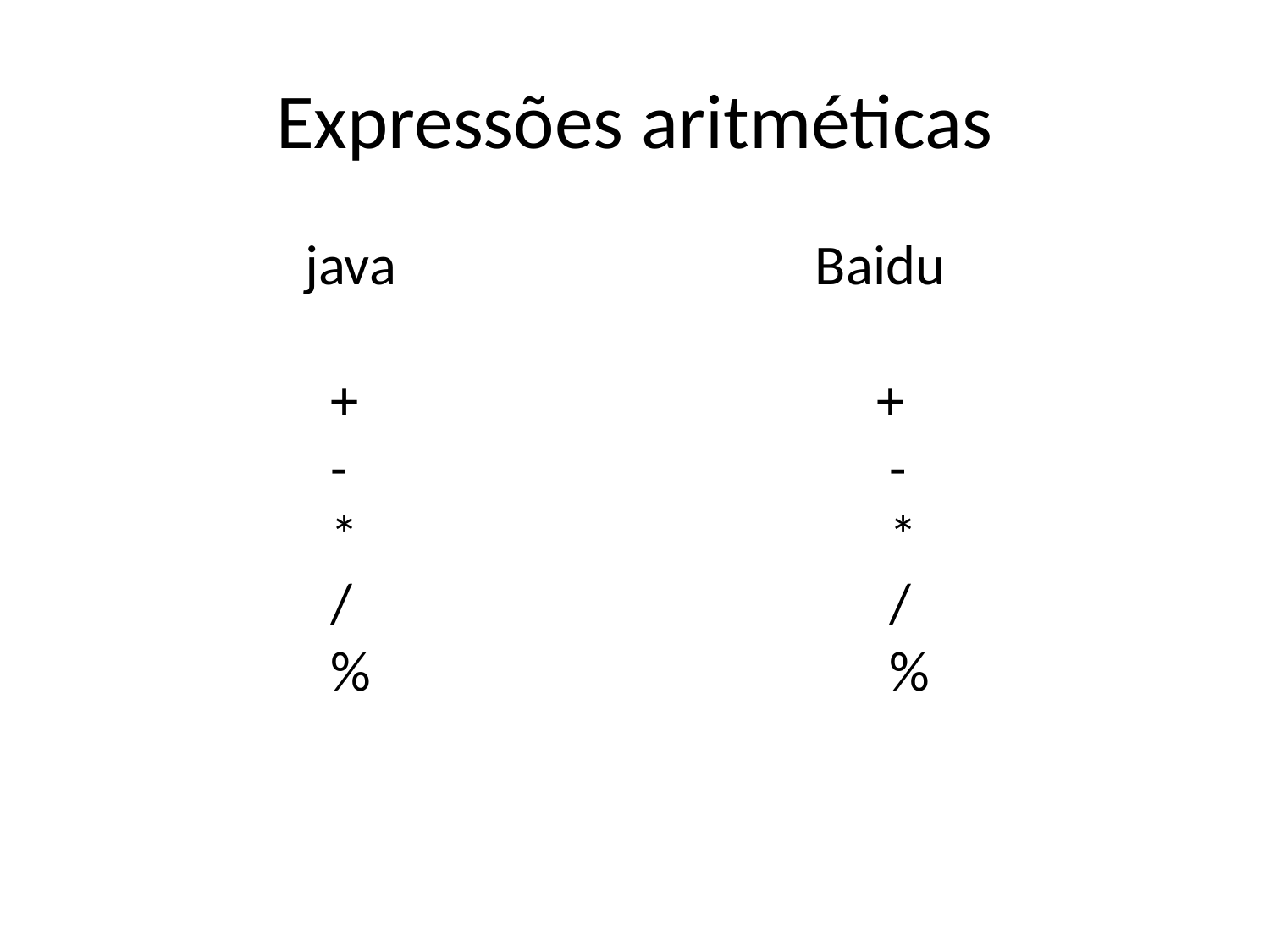

# Expressões aritméticas
                  java                                 Baidu
		+				   +
		-				    -
		*				    *
		/				    /
		%				    %